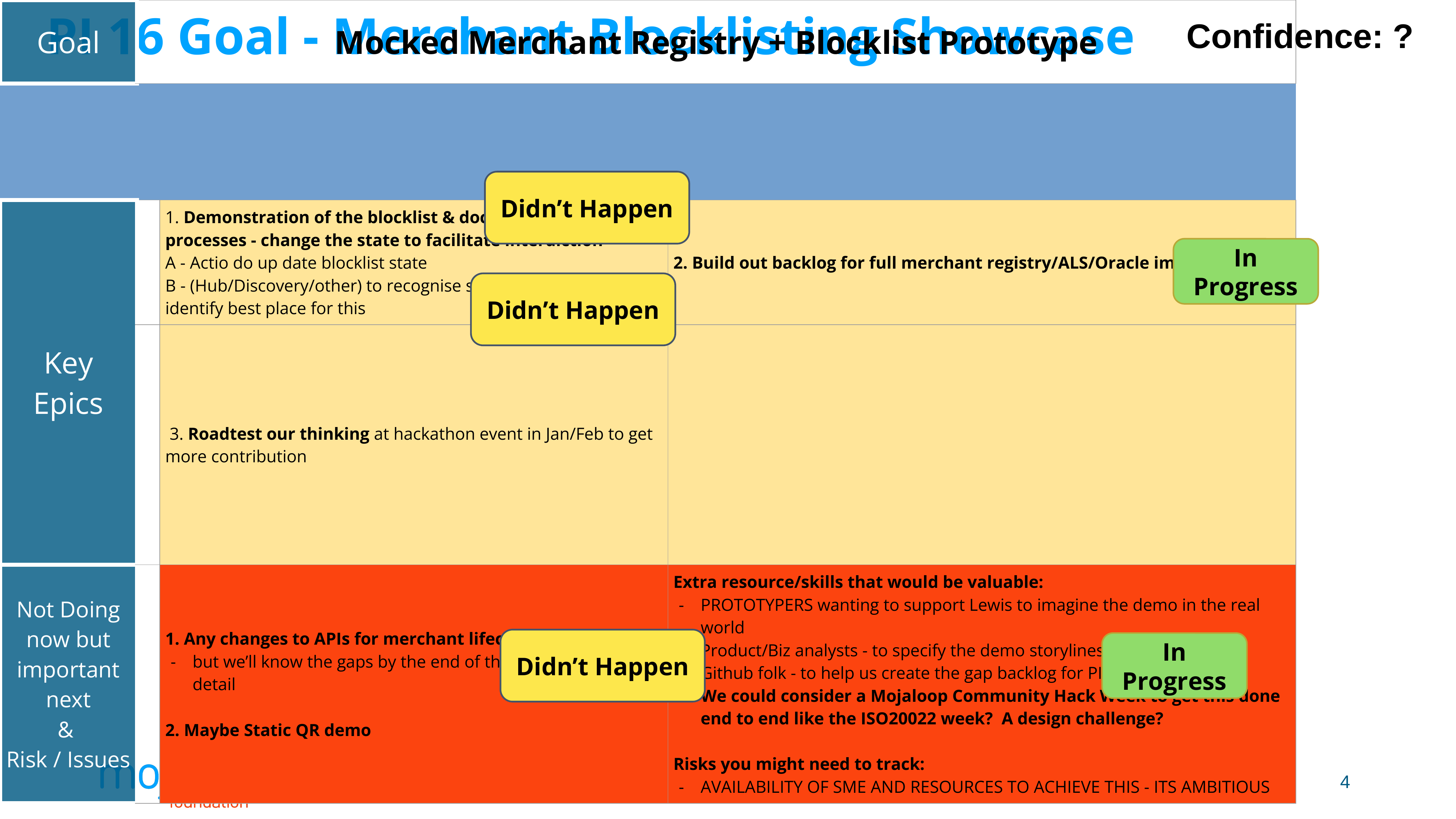

# PI 16 Goal - Merchant Blocklisting Showcase
Confidence: ?
| Goal | Mocked Merchant Registry + Blocklist Prototype |  |  |
| --- | --- | --- | --- |
|  |  |  |  |
| Key Epics |  | 1. Demonstration of the blocklist & document CRUD processes - change the state to facilitate interdiction A - Actio do up date blocklist state B - (Hub/Discovery/other) to recognise state and block a lookup; identify best place for this | 2. Build out backlog for full merchant registry/ALS/Oracle implementation |
|  |  | 3. Roadtest our thinking at hackathon event in Jan/Feb to get more contribution |  |
| Not Doing now but important next & Risk / Issues |  | 1. Any changes to APIs for merchant lifecycle management; but we’ll know the gaps by the end of this work in more detail 2. Maybe Static QR demo | Extra resource/skills that would be valuable: PROTOTYPERS wanting to support Lewis to imagine the demo in the real world Product/Biz analysts - to specify the demo storylines in detail Github folk - to help us create the gap backlog for PI-17 We could consider a Mojaloop Community Hack Week to get this done end to end like the ISO20022 week? A design challenge? Risks you might need to track: AVAILABILITY OF SME AND RESOURCES TO ACHIEVE THIS - ITS AMBITIOUS |
| Success Defined How? |  | Able to demonstrate merchant blocklisting in action | Do we have a backlog of tasks to do this properly? |
Didn’t Happen
In Progress
Didn’t Happen
Didn’t Happen
In Progress
4